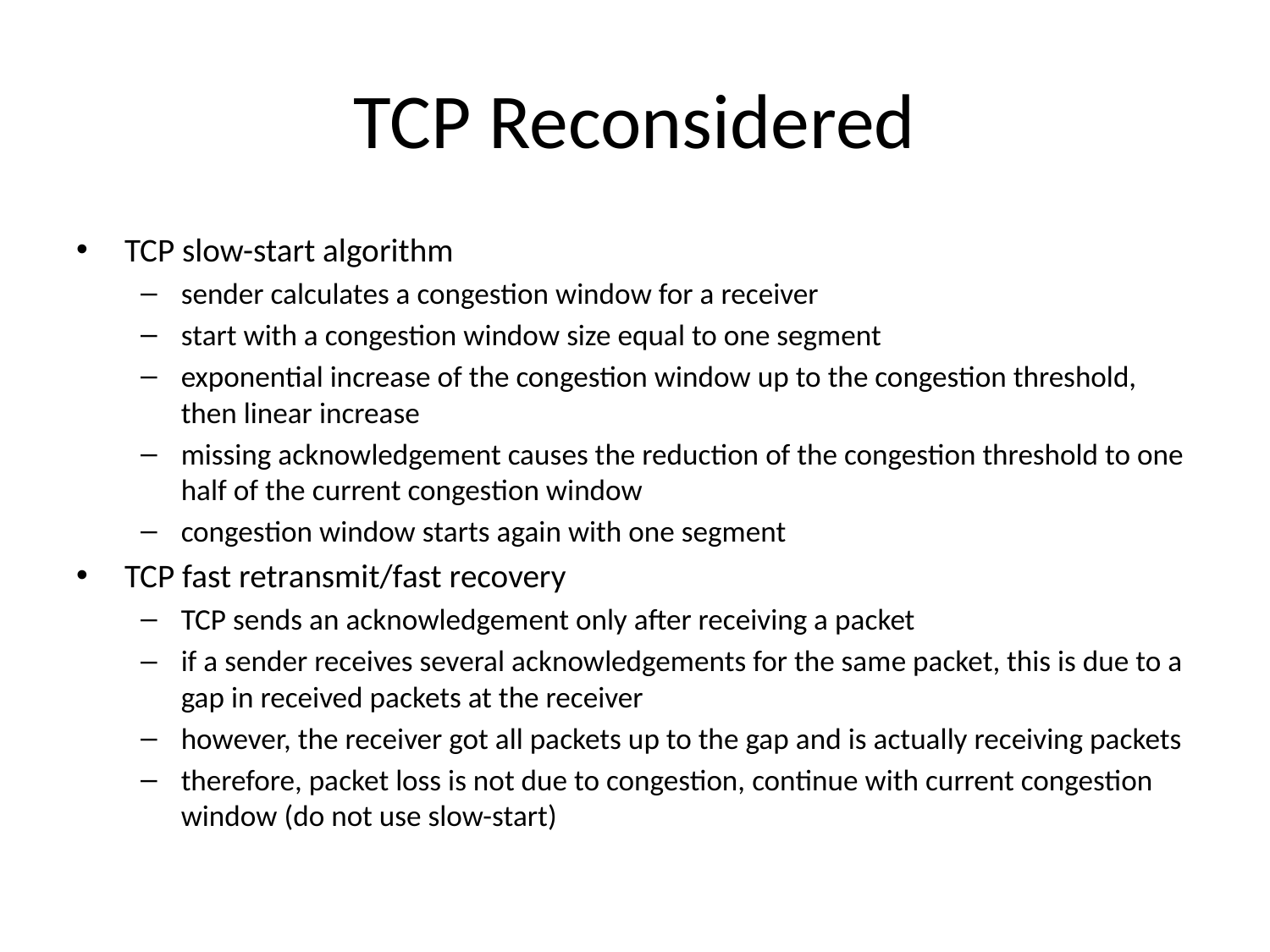

# TCP Reconsidered
TCP slow-start algorithm
sender calculates a congestion window for a receiver
start with a congestion window size equal to one segment
exponential increase of the congestion window up to the congestion threshold, then linear increase
missing acknowledgement causes the reduction of the congestion threshold to one half of the current congestion window
congestion window starts again with one segment
TCP fast retransmit/fast recovery
TCP sends an acknowledgement only after receiving a packet
if a sender receives several acknowledgements for the same packet, this is due to a gap in received packets at the receiver
however, the receiver got all packets up to the gap and is actually receiving packets
therefore, packet loss is not due to congestion, continue with current congestion window (do not use slow-start)